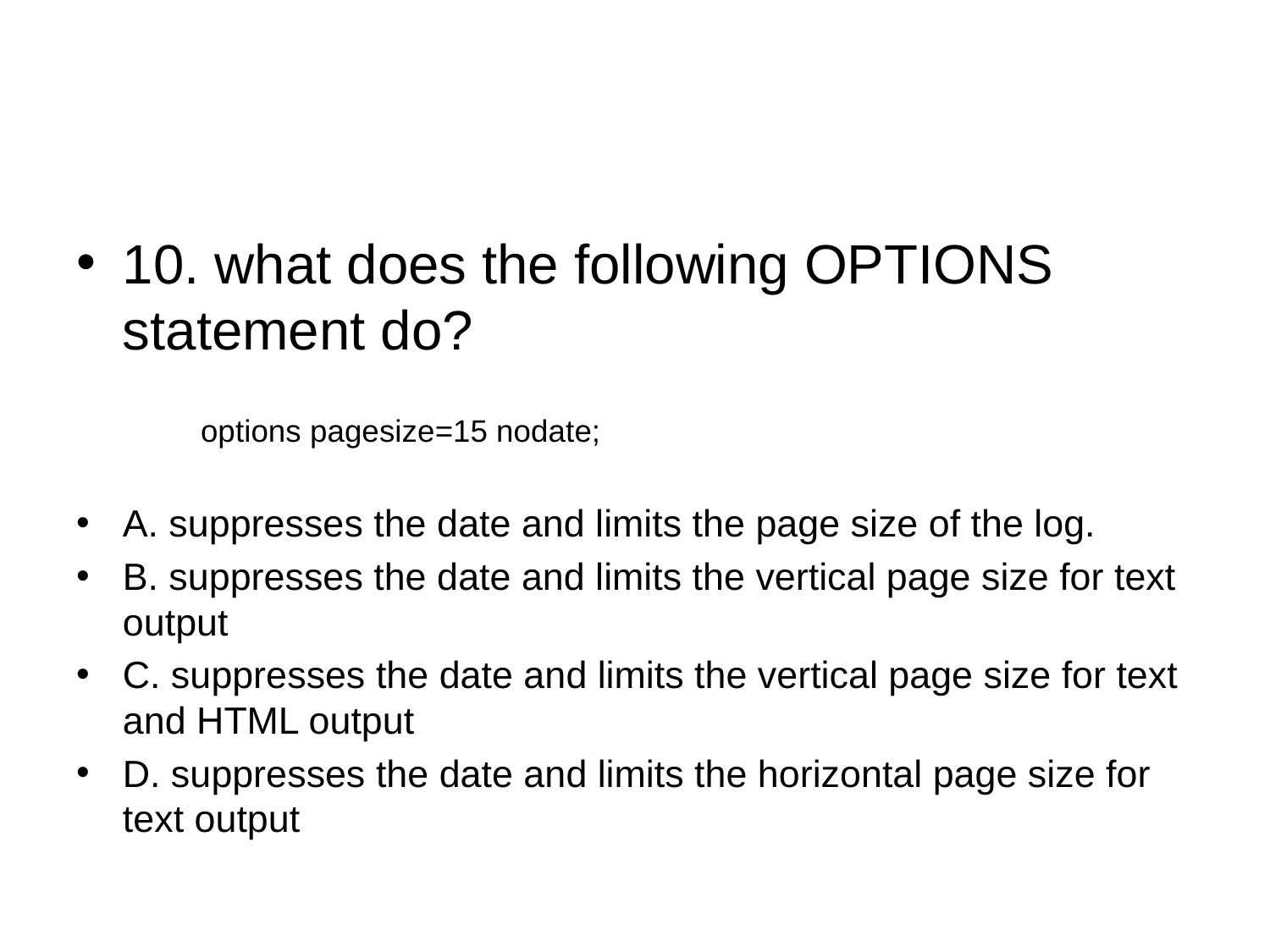

#
10. what does the following OPTIONS statement do?

 	options pagesize=15 nodate;

A. suppresses the date and limits the page size of the log.
B. suppresses the date and limits the vertical page size for text output
C. suppresses the date and limits the vertical page size for text and HTML output
D. suppresses the date and limits the horizontal page size for text output